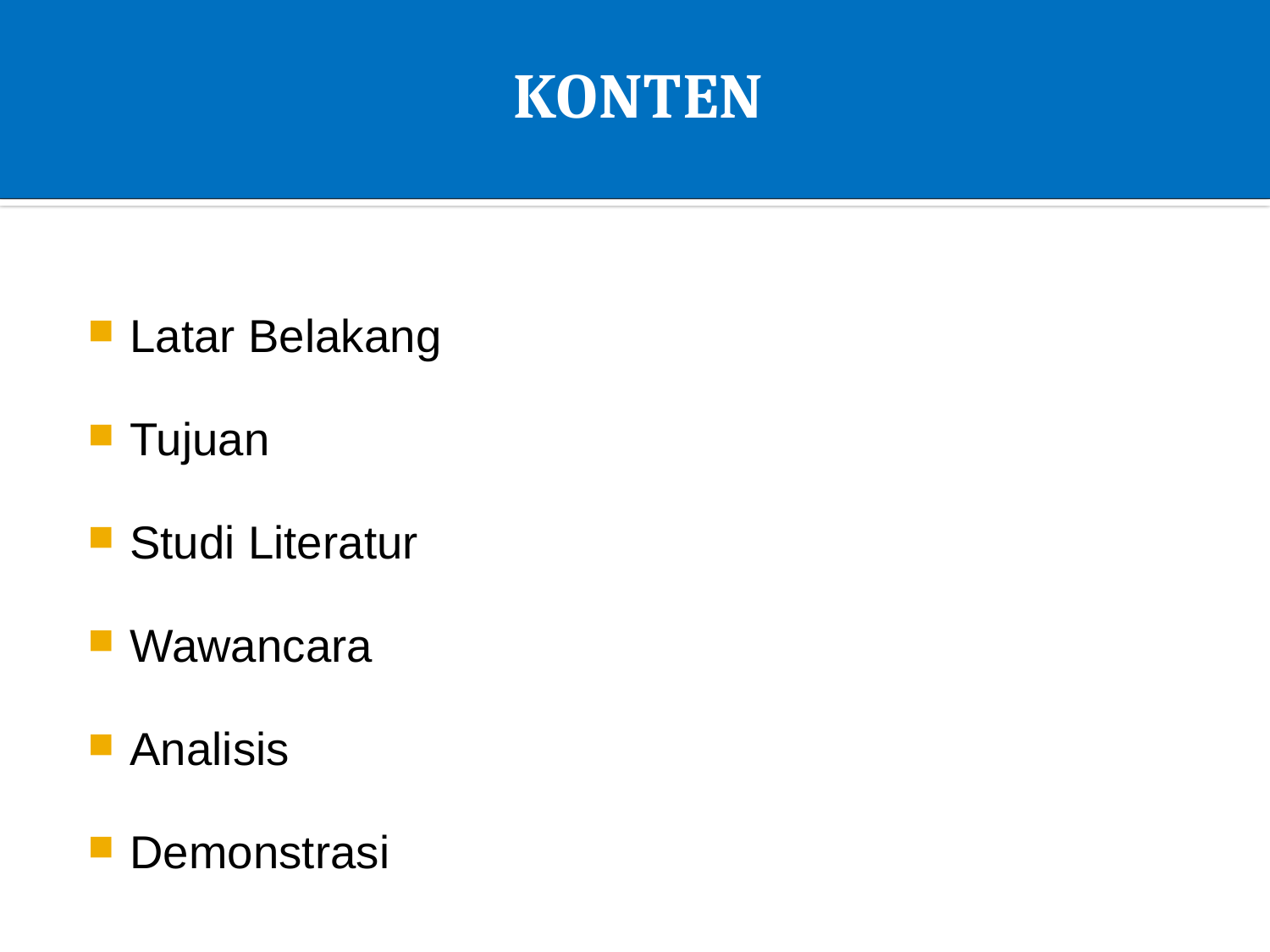

# KONTEN
Latar Belakang
Tujuan
Studi Literatur
Wawancara
Analisis
Demonstrasi